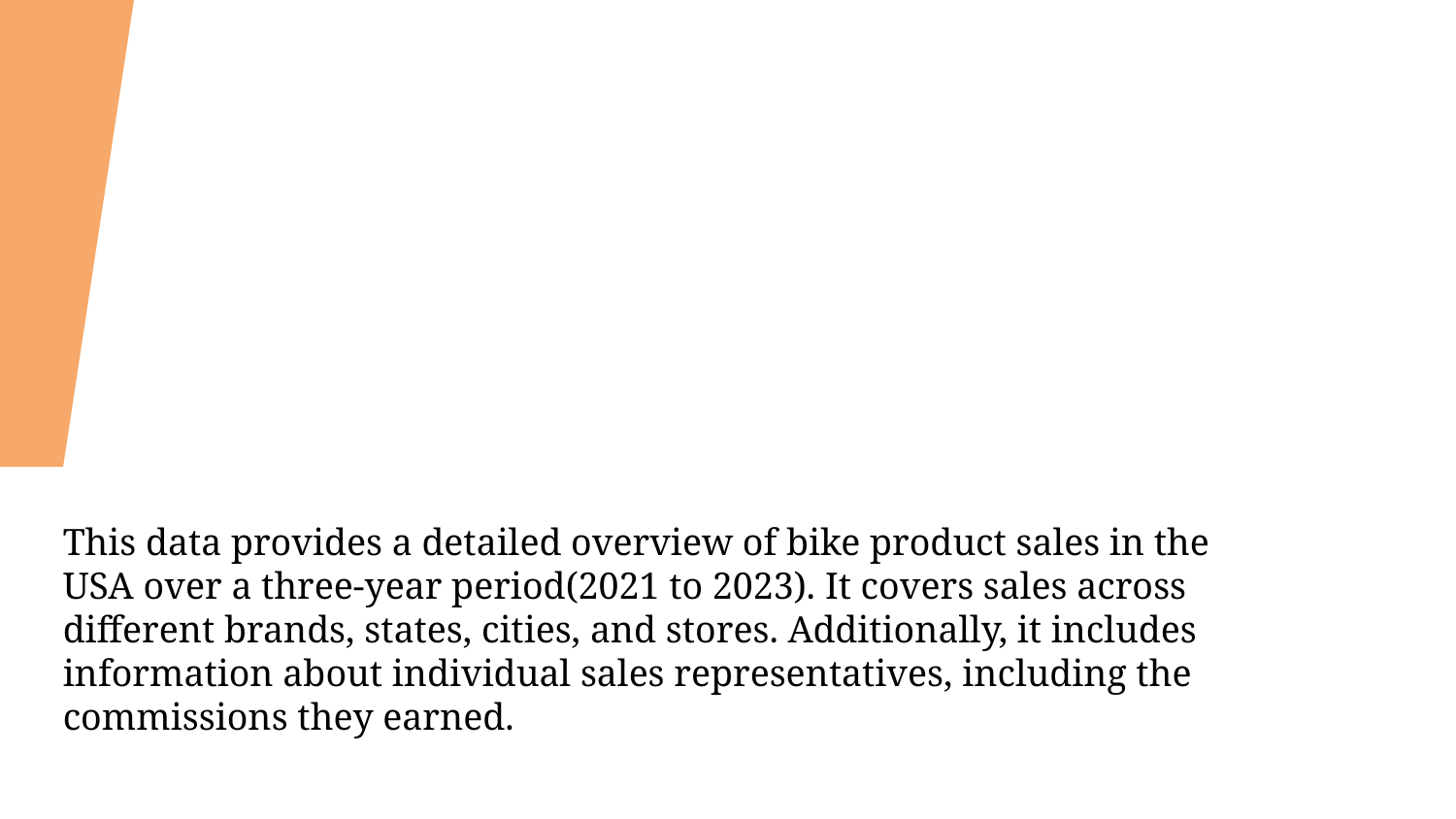

This data provides a detailed overview of bike product sales in the USA over a three-year period(2021 to 2023). It covers sales across different brands, states, cities, and stores. Additionally, it includes information about individual sales representatives, including the commissions they earned.